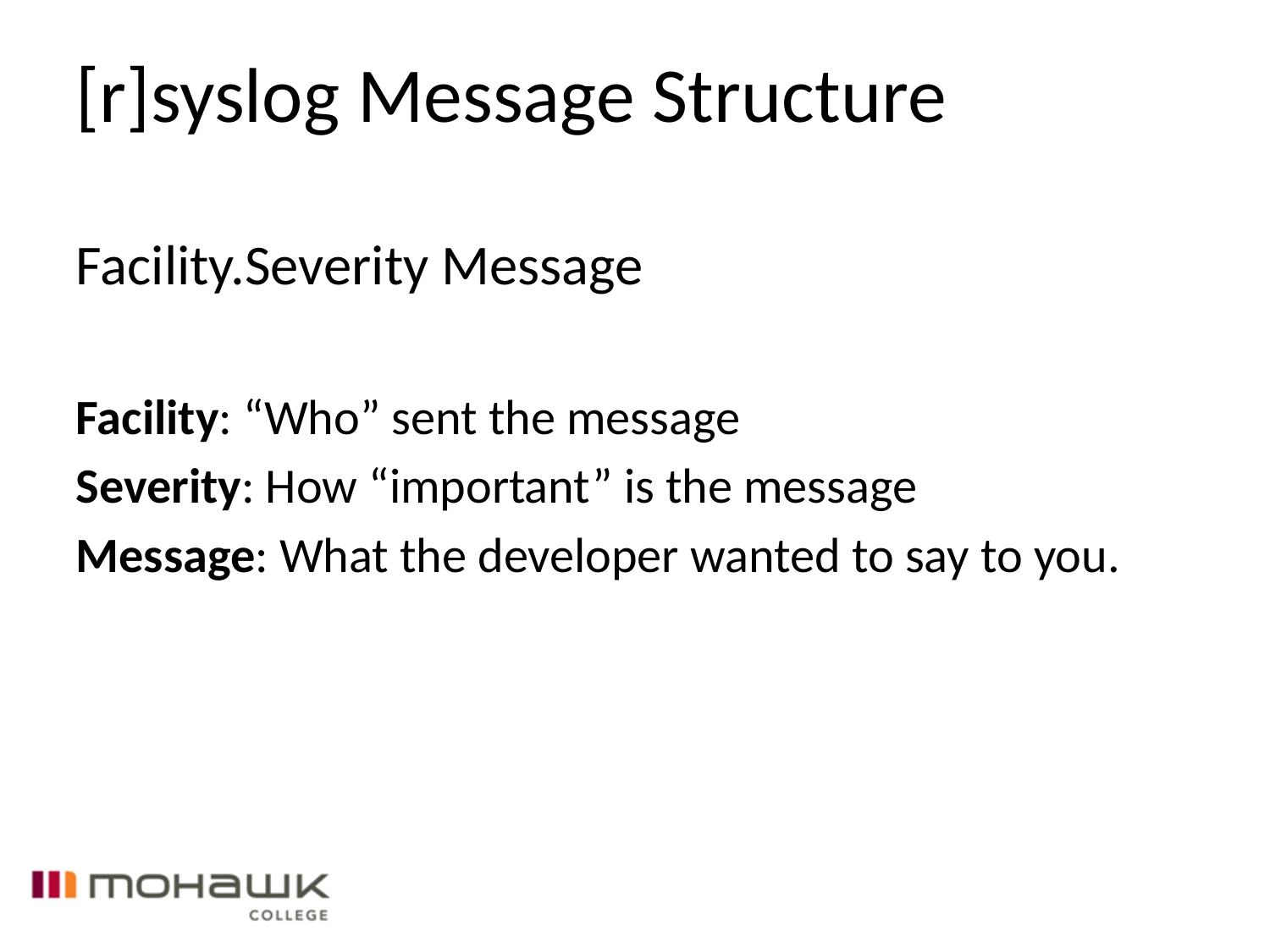

# [r]syslog Message Structure
Facility.Severity Message

Facility: “Who” sent the message
Severity: How “important” is the message
Message: What the developer wanted to say to you.